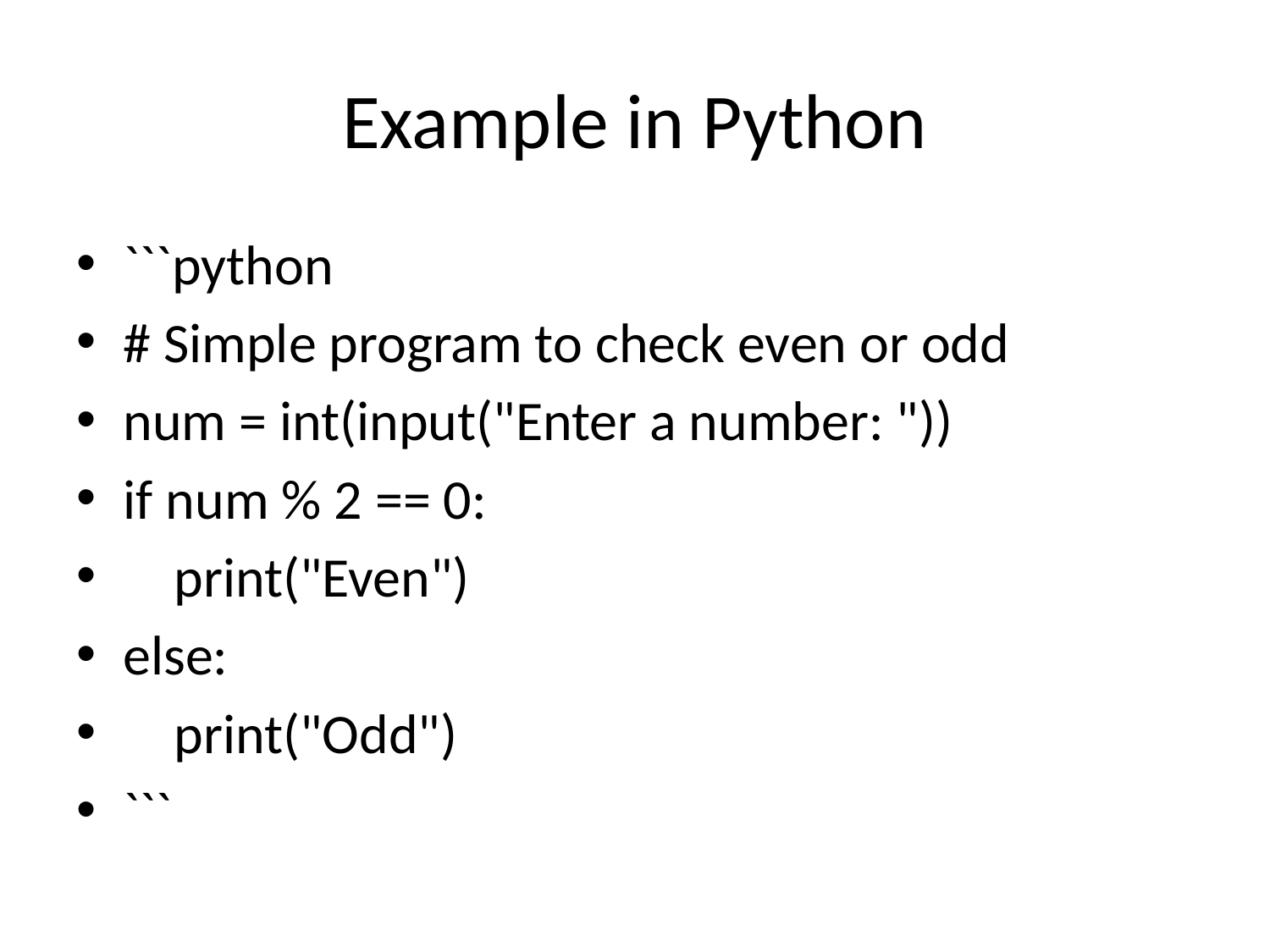

# Example in Python
```python
# Simple program to check even or odd
num = int(input("Enter a number: "))
if num % 2 == 0:
    print("Even")
else:
    print("Odd")
```